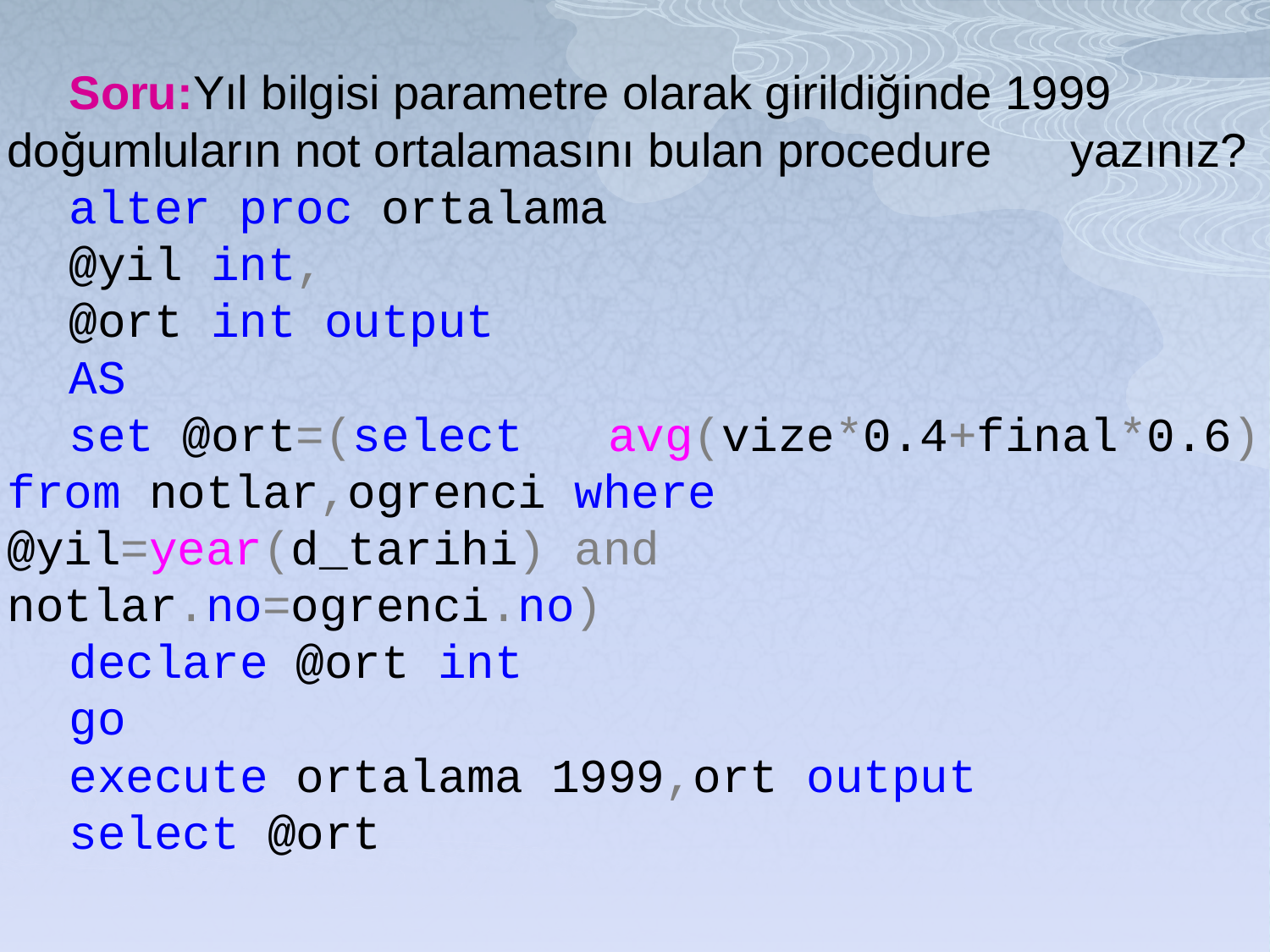

Soru:Yıl bilgisi parametre olarak girildiğinde 1999 doğumluların not ortalamasını bulan procedure      yazınız?
alter proc ortalama
@yil int,
@ort int output
AS
set @ort=(select   avg(vize*0.4+final*0.6) from notlar,ogrenci where @yil=year(d_tarihi) and notlar.no=ogrenci.no)
declare @ort int
go
execute ortalama 1999,ort output
select @ort